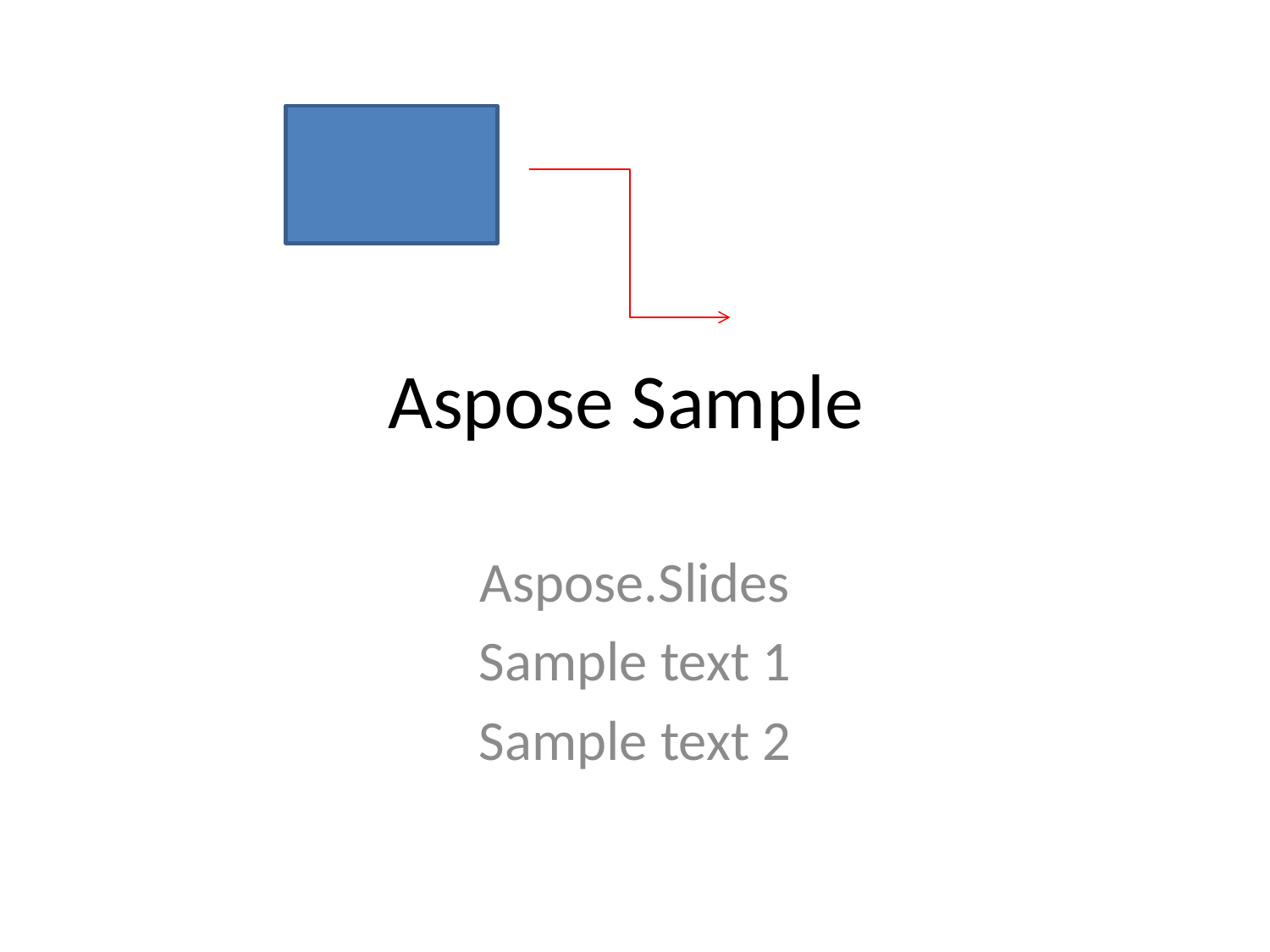

# Aspose Sample
Aspose.Slides
Sample text 1
Sample text 2